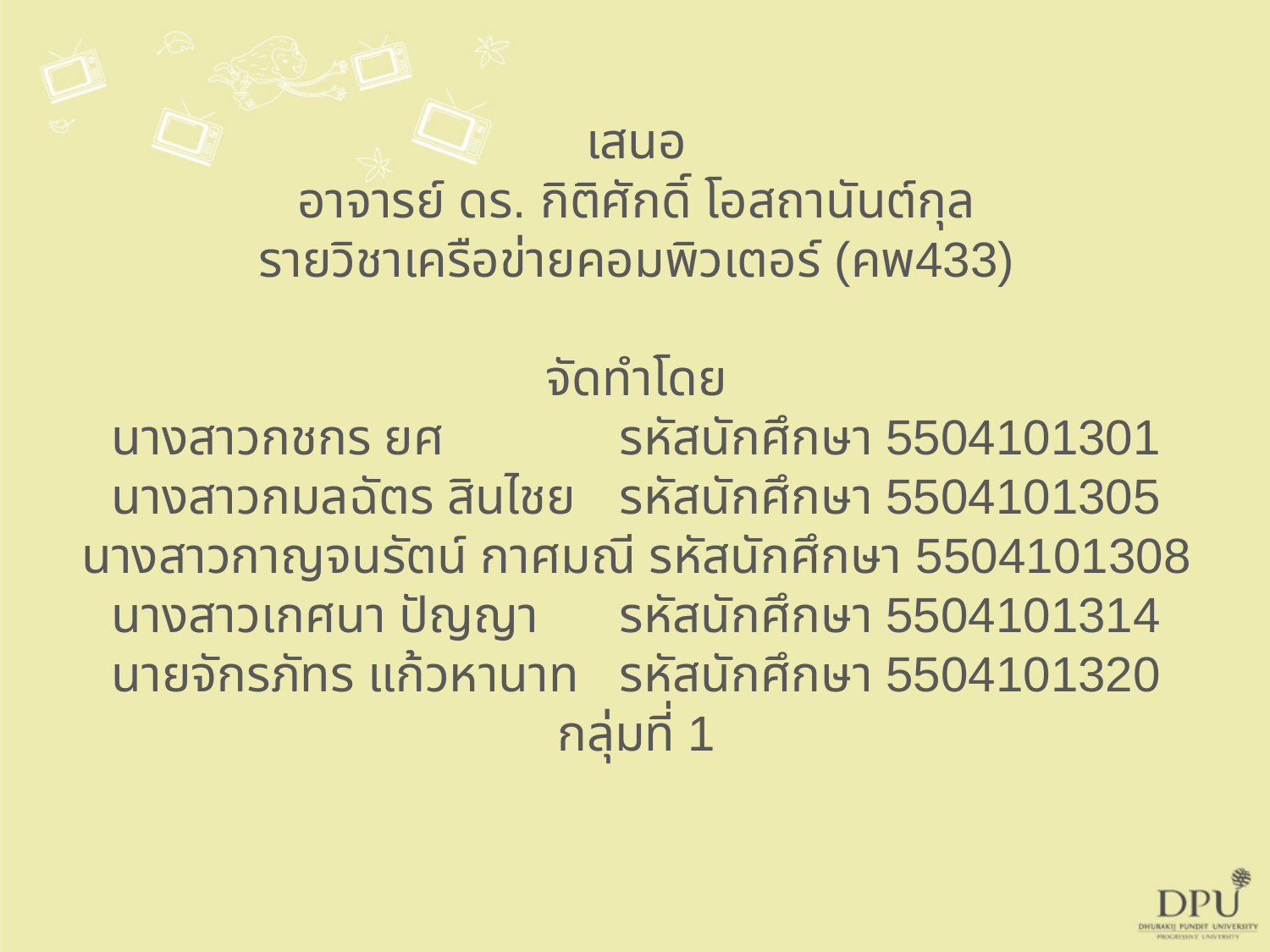

# เสนอ อาจารย์ ดร. กิติศักดิ์ โอสถานันต์กุล รายวิชาเครือข่ายคอมพิวเตอร์ (คพ433) จัดทำโดย นางสาวกชกร ยศ 		รหัสนักศึกษา 5504101301 นางสาวกมลฉัตร สินไชย 	รหัสนักศึกษา 5504101305 นางสาวกาญจนรัตน์ กาศมณี รหัสนักศึกษา 5504101308 นางสาวเกศนา ปัญญา 	รหัสนักศึกษา 5504101314 นายจักรภัทร แก้วหานาท 	รหัสนักศึกษา 5504101320 กลุ่มที่ 1